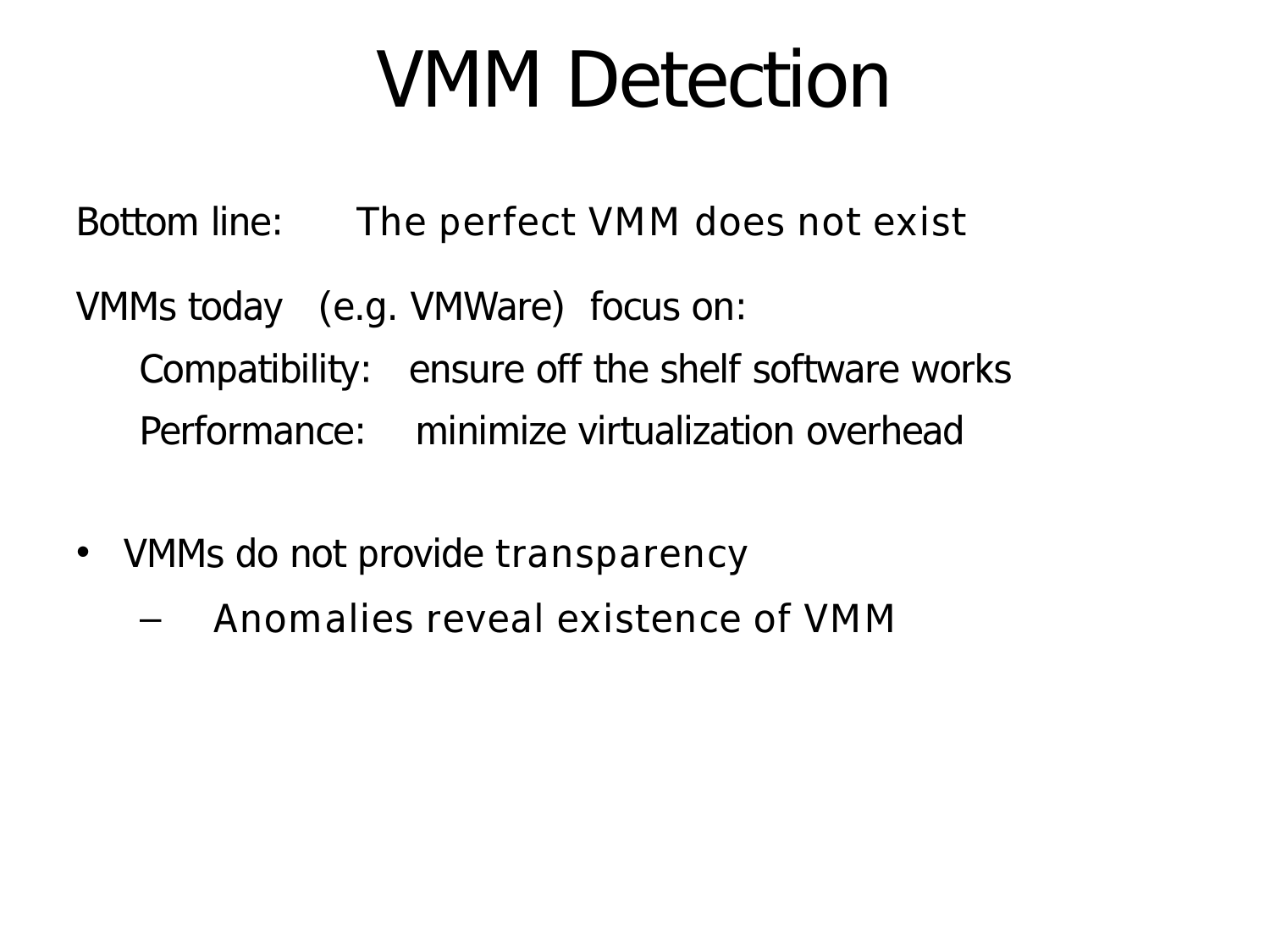

# VMM Detection
Bottom line:      The perfect VMM does not exist
VMMs today   (e.g. VMWare)  focus on:
Compatibility:   ensure off the shelf software works
Performance:    minimize virtualization overhead
VMMs do not provide transparency
   Anomalies reveal existence of VMM